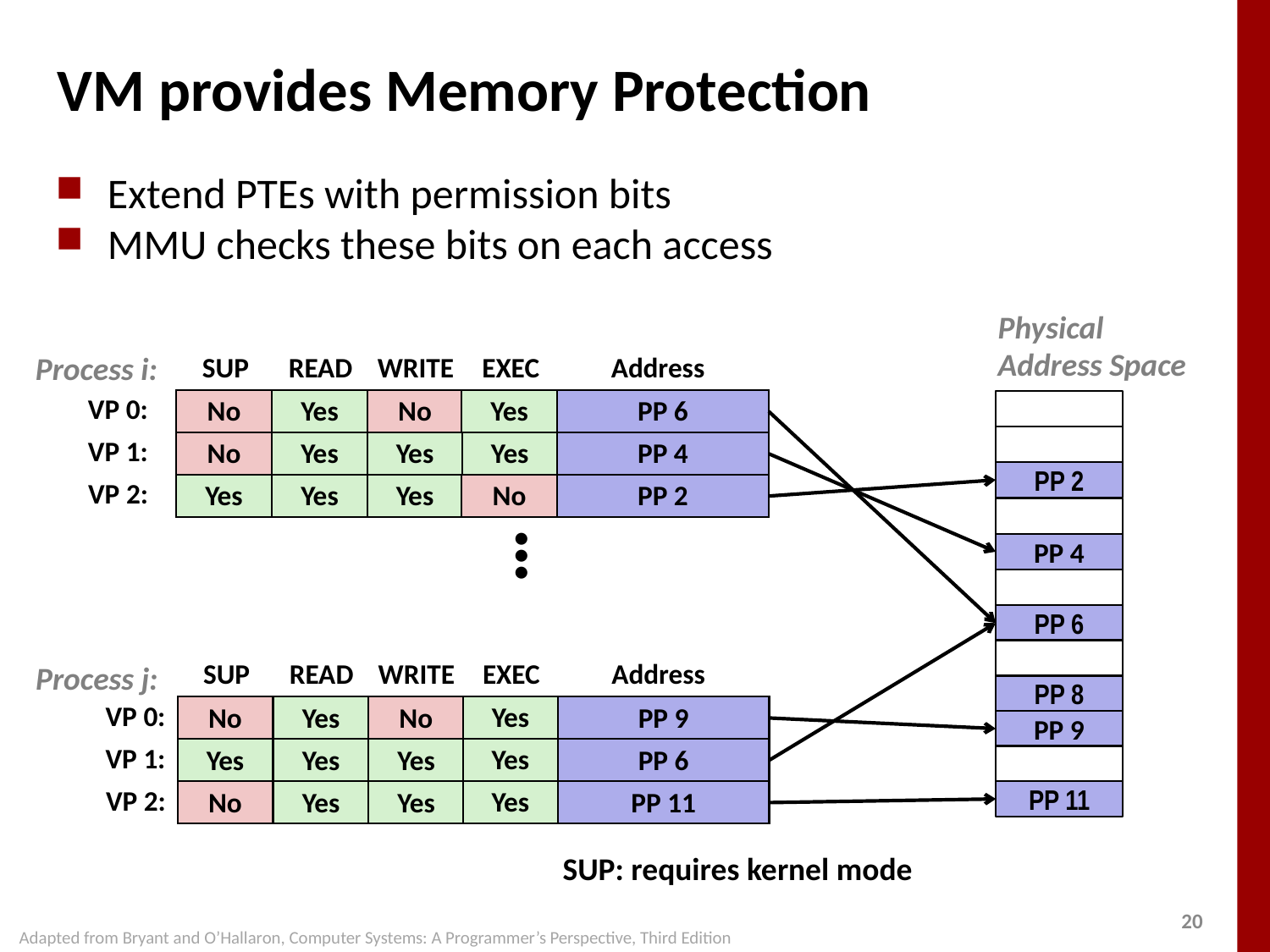

# VM provides Memory Protection
Extend PTEs with permission bits
MMU checks these bits on each access
Physical
Address Space
Process i:
EXEC
SUP
READ
WRITE
Address
VP 0:
Yes
No
Yes
No
PP 6

VP 1:
Yes
No
Yes
Yes
PP 4
PP 2
VP 2:
Yes
Yes
Yes
No
PP 2

•
•
•
PP 4

PP 6

EXEC
SUP
READ
WRITE
Address
Process j:
PP 8
Yes
No
Yes
No
PP 9
VP 0:
PP 9
Yes
Yes
Yes
Yes
PP 6
VP 1:

Yes
PP 11
No
Yes
Yes
PP 11
VP 2:
SUP: requires kernel mode
Adapted from Bryant and O’Hallaron, Computer Systems: A Programmer’s Perspective, Third Edition